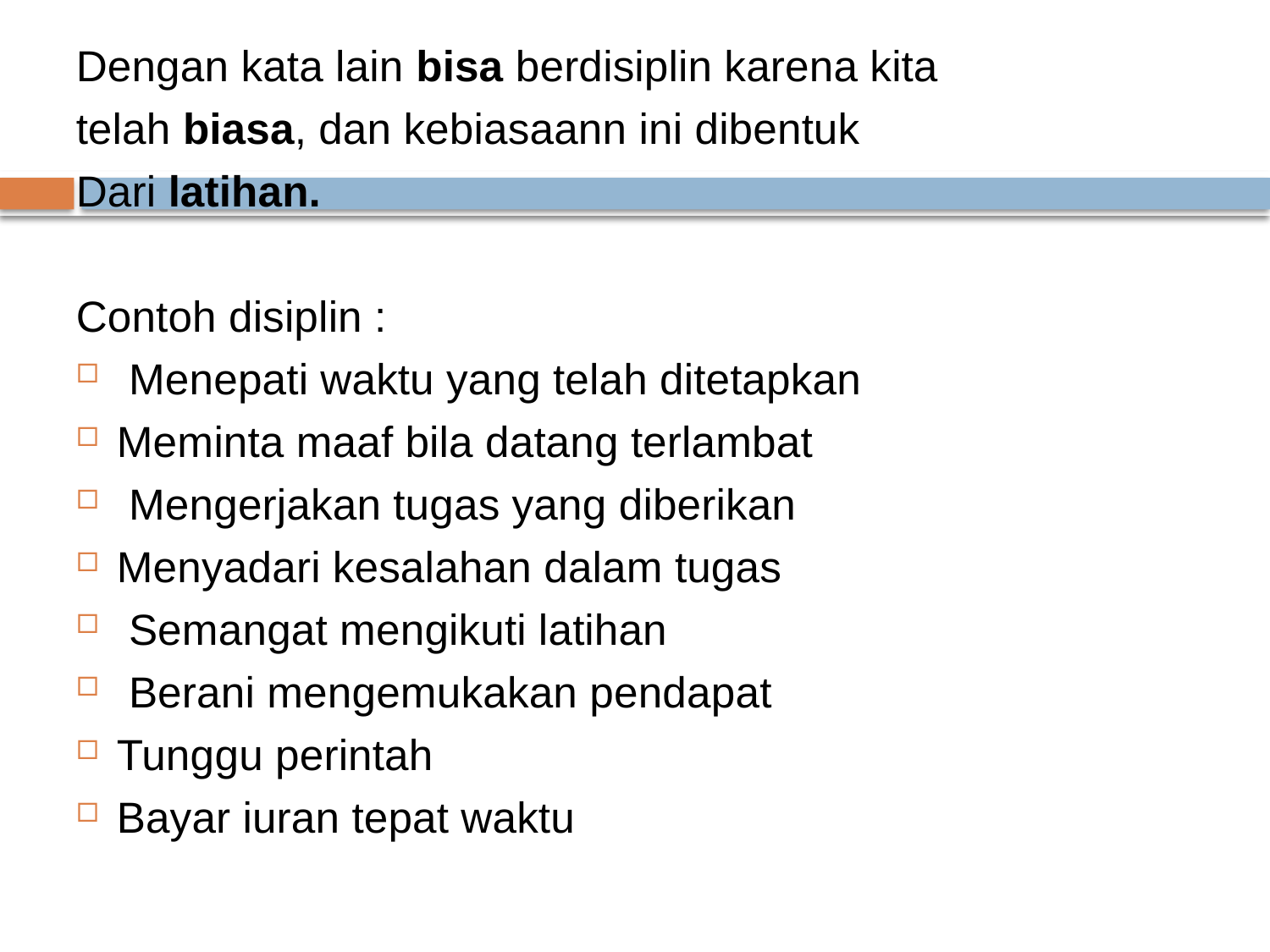

Dengan kata lain bisa berdisiplin karena kita
telah biasa, dan kebiasaann ini dibentuk
Dari latihan.

Contoh disiplin :
 Menepati waktu yang telah ditetapkan
Meminta maaf bila datang terlambat
 Mengerjakan tugas yang diberikan
Menyadari kesalahan dalam tugas
 Semangat mengikuti latihan
 Berani mengemukakan pendapat
Tunggu perintah
Bayar iuran tepat waktu